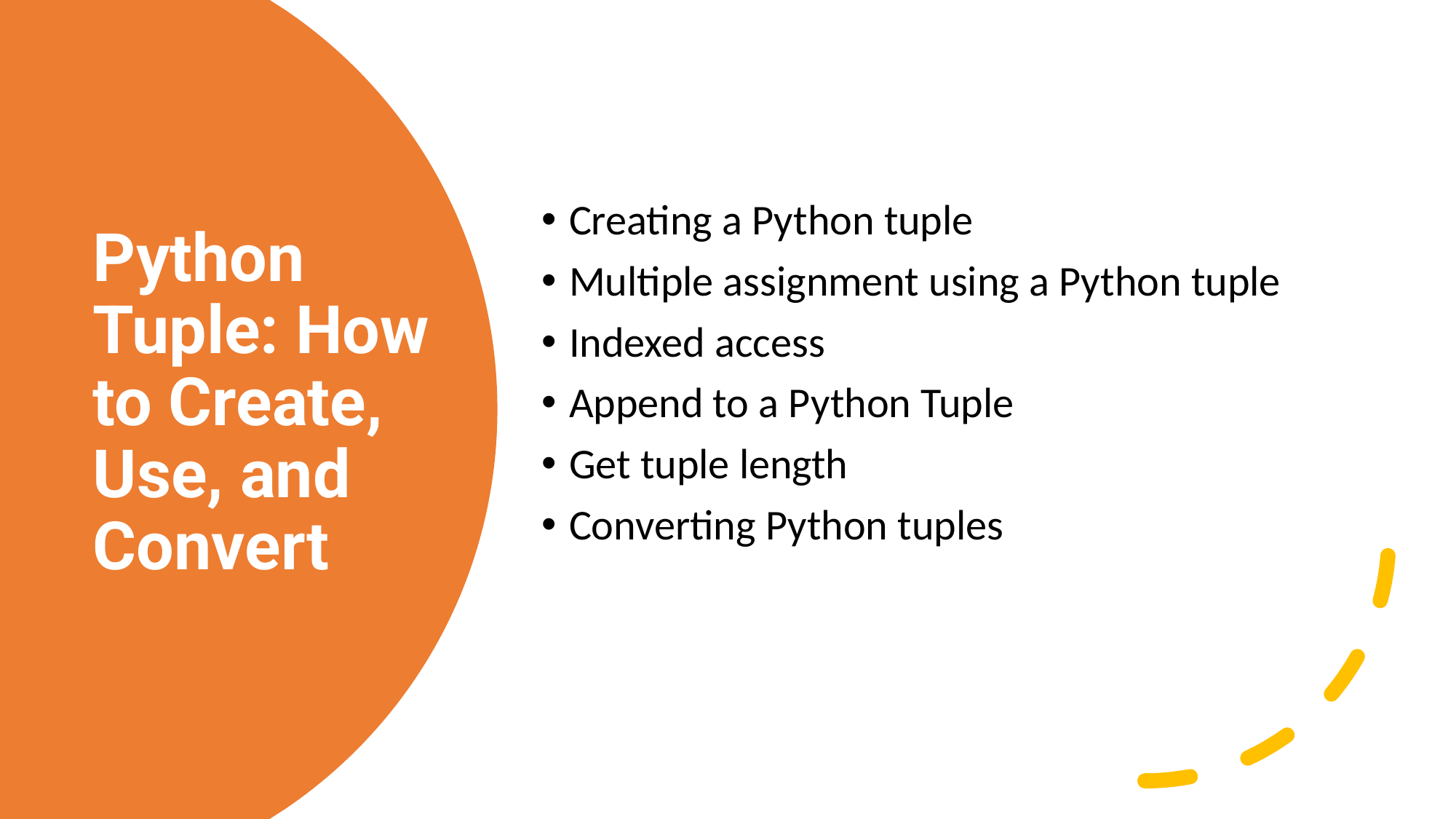

Creating a Python tuple
Multiple assignment using a Python tuple
Indexed access
Append to a Python Tuple
Get tuple length
Converting Python tuples

# Python Tuple: How to Create, Use, and Convert